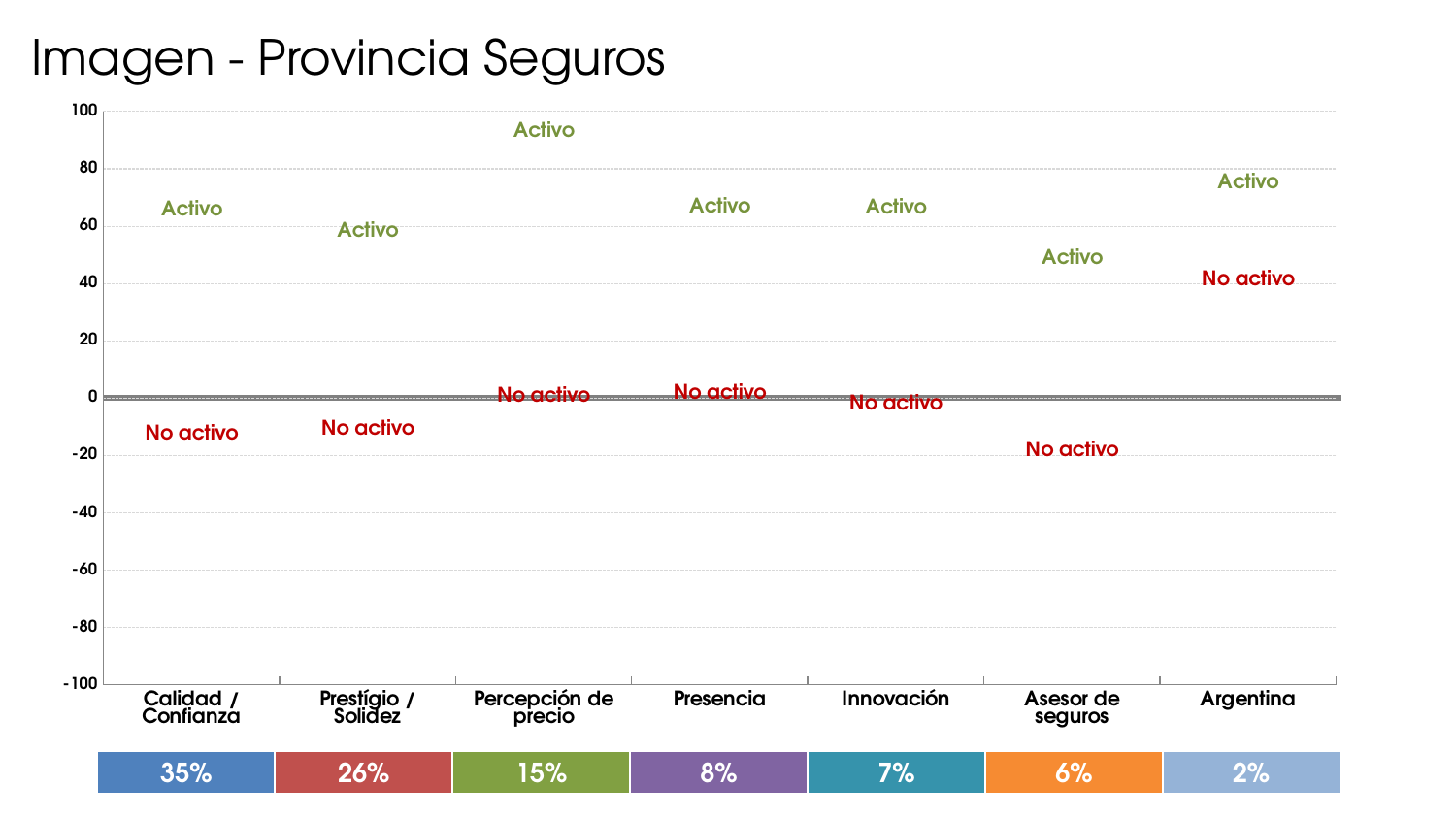

# Imagen - Provincia Seguros

### Chart

| Category | Activo | No activo |
|---|---|---|
| Calidad / Confianza | 65.62291624856016 | -12.600615419111328 |
| Prestígio / Solidez | 58.191613439813125 | -10.795167212696938 |
| Percepción de precio | 93.16599854751047 | 0.7033164975040657 |
| Presencia | 66.5940910438588 | 1.671150895548601 |
| Innovación | 66.28597161485078 | -2.1883547117764692 |
| Asesor de seguros | 48.724593307295194 | -18.199226278939257 |
| Argentina | 75.29447682590029 | 41.249746789772196 |
| 35% | 26% | 15% | 8% | 7% | 6% | 2% |
| --- | --- | --- | --- | --- | --- | --- |